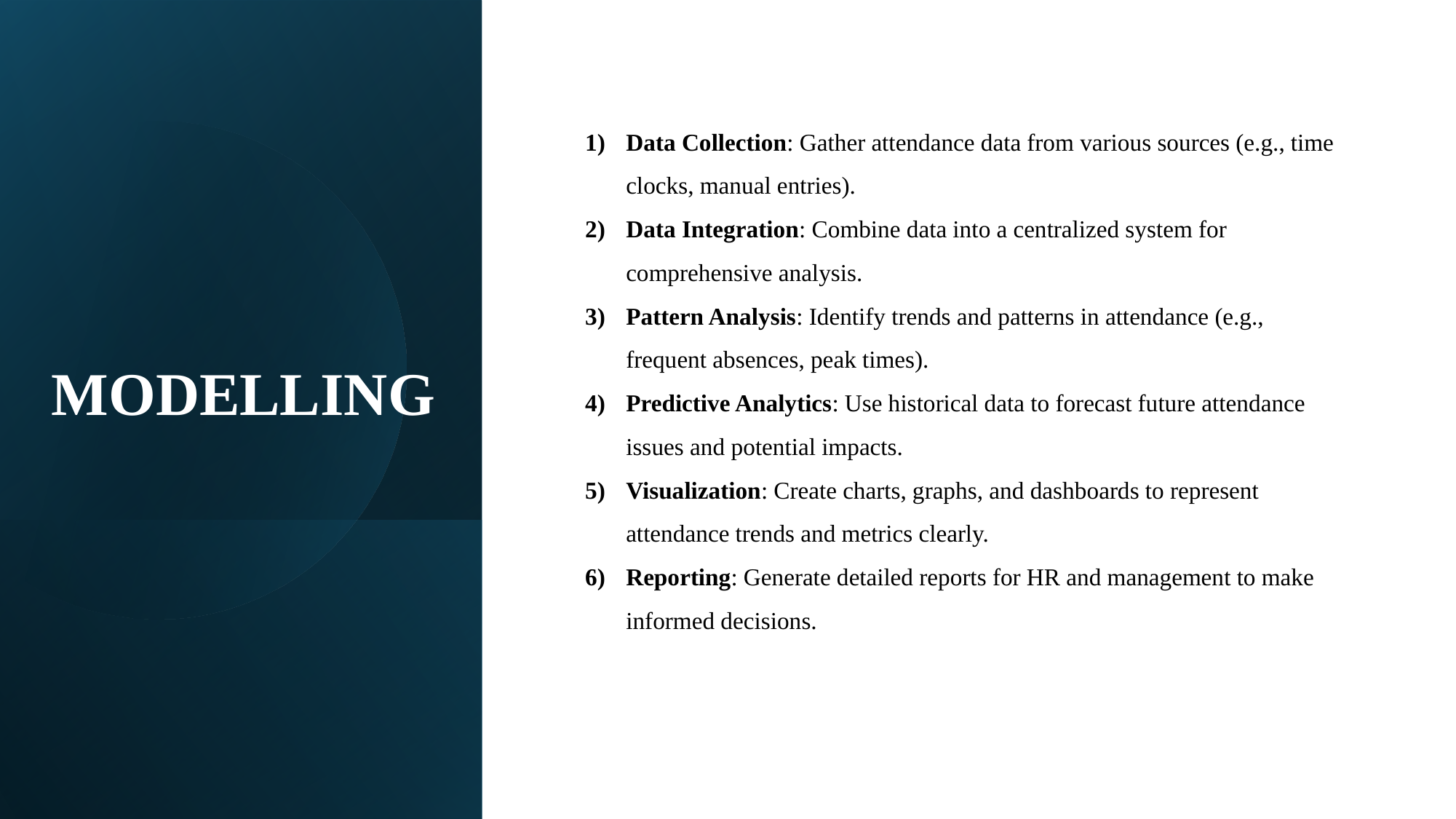

# MODELLING

Data Collection: Gather attendance data from various sources (e.g., time clocks, manual entries).
Data Integration: Combine data into a centralized system for comprehensive analysis.
Pattern Analysis: Identify trends and patterns in attendance (e.g., frequent absences, peak times).
Predictive Analytics: Use historical data to forecast future attendance issues and potential impacts.
Visualization: Create charts, graphs, and dashboards to represent attendance trends and metrics clearly.
Reporting: Generate detailed reports for HR and management to make informed decisions.